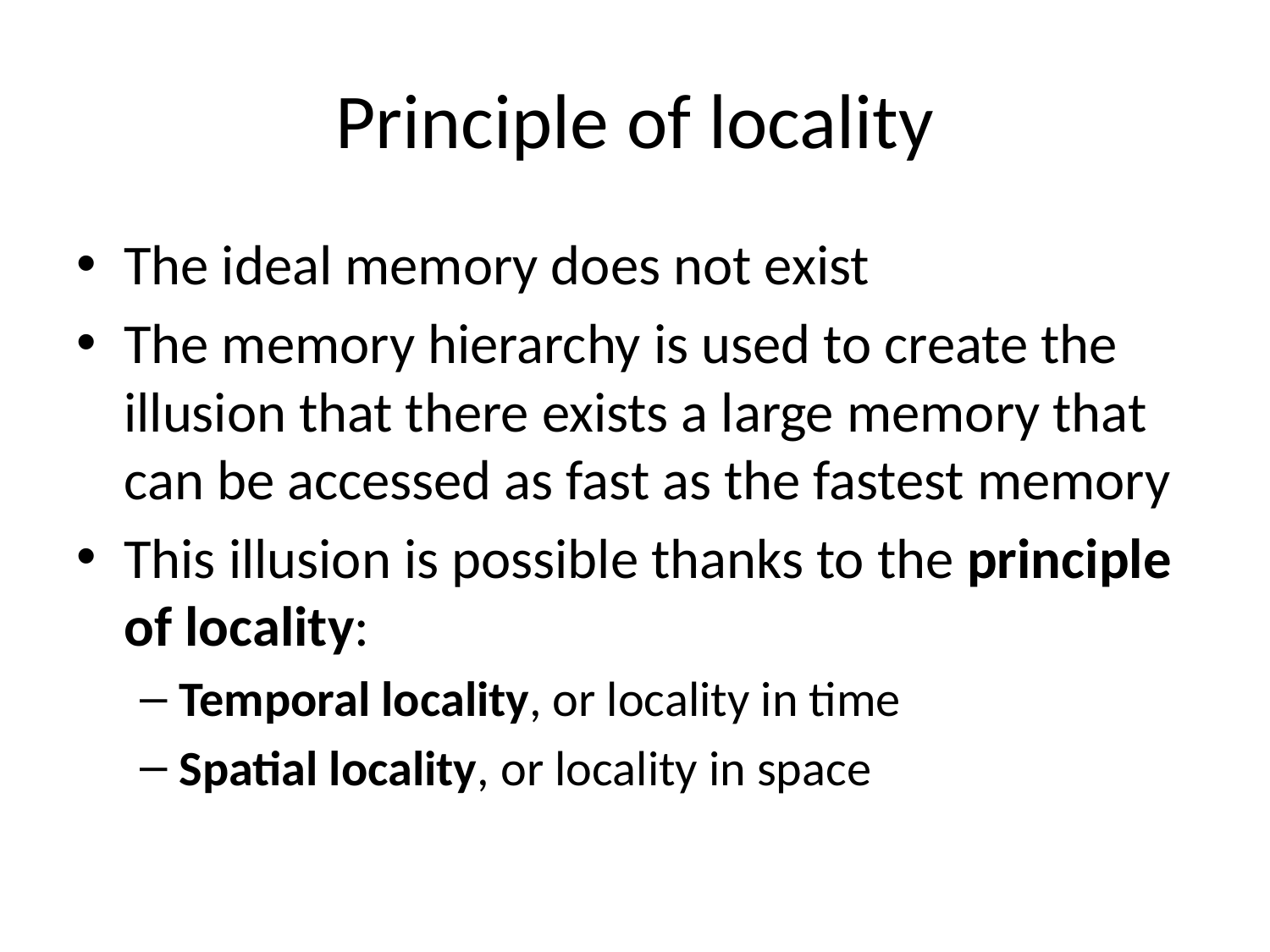

# Principle of locality
The ideal memory does not exist
The memory hierarchy is used to create the illusion that there exists a large memory that can be accessed as fast as the fastest memory
This illusion is possible thanks to the principle of locality:
Temporal locality, or locality in time
Spatial locality, or locality in space